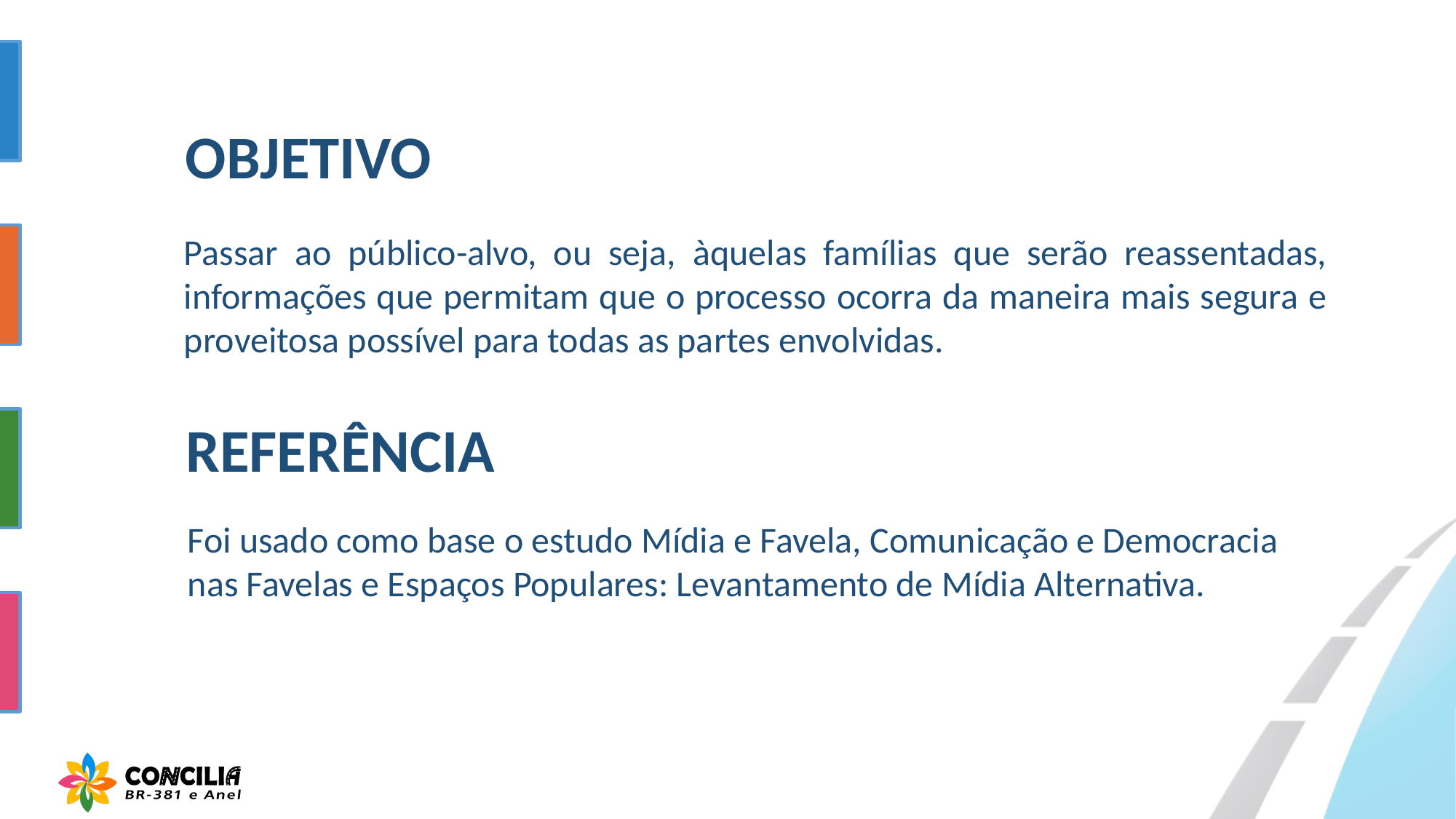

OBJETIVO
Passar ao público-alvo, ou seja, àquelas famílias que serão reassentadas, informações que permitam que o processo ocorra da maneira mais segura e proveitosa possível para todas as partes envolvidas.
REFERÊNCIA
Foi usado como base o estudo Mídia e Favela, Comunicação e Democracia nas Favelas e Espaços Populares: Levantamento de Mídia Alternativa.